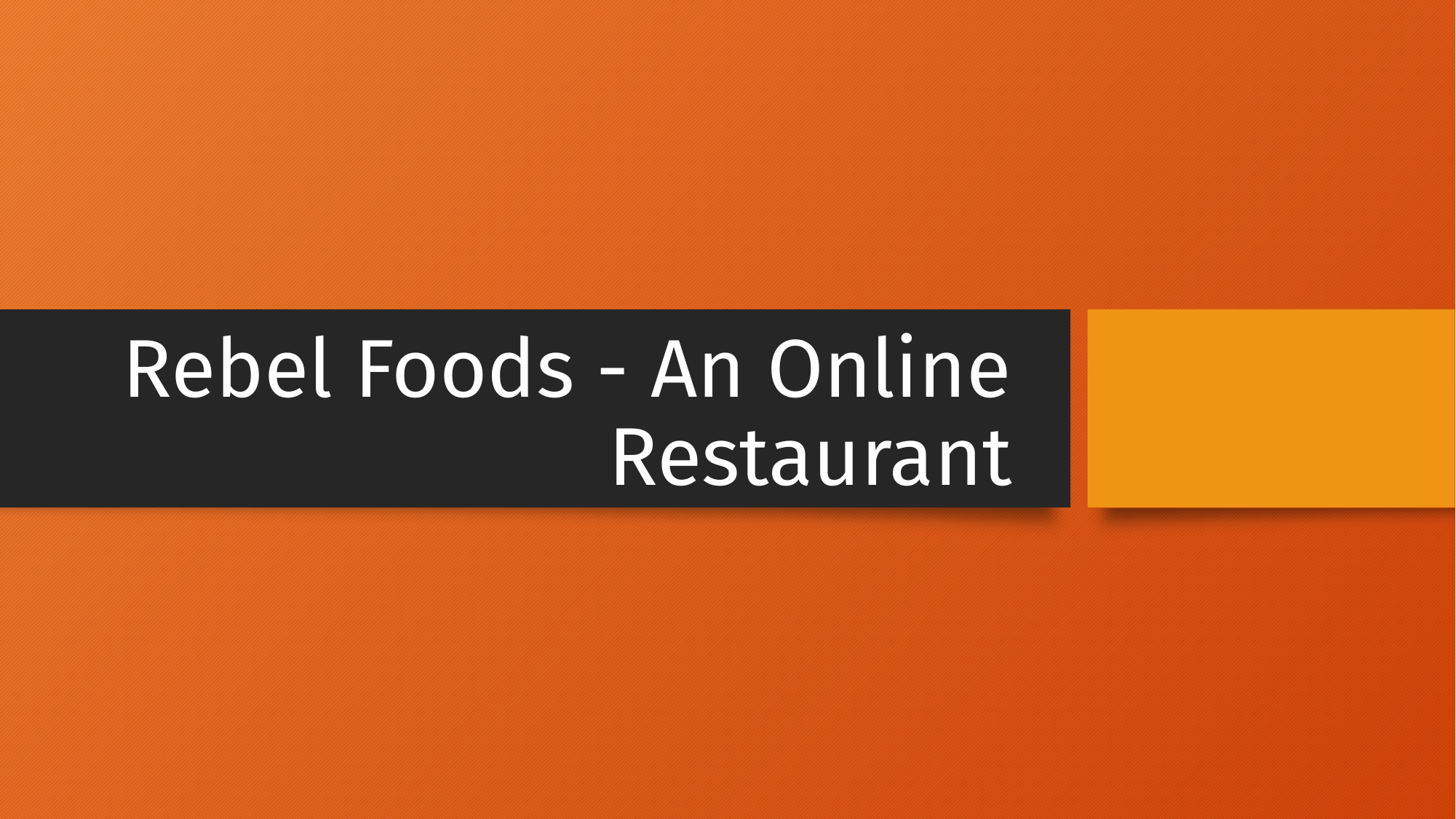

# Rebel Foods - An Online Restaurant